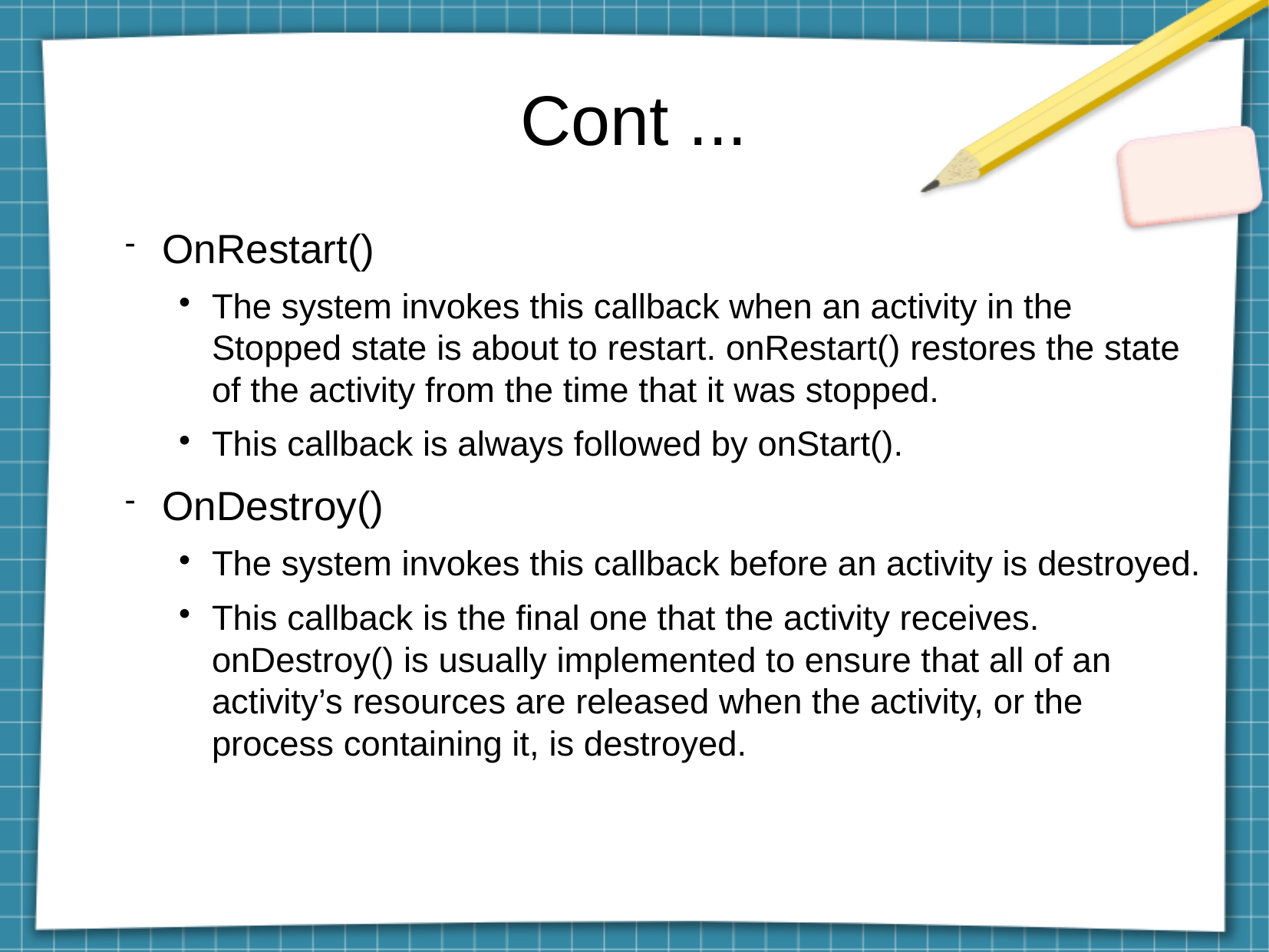

Cont ...
OnRestart()
The system invokes this callback when an activity in the Stopped state is about to restart. onRestart() restores the state of the activity from the time that it was stopped.
This callback is always followed by onStart().
OnDestroy()
The system invokes this callback before an activity is destroyed.
This callback is the final one that the activity receives. onDestroy() is usually implemented to ensure that all of an activity’s resources are released when the activity, or the process containing it, is destroyed.